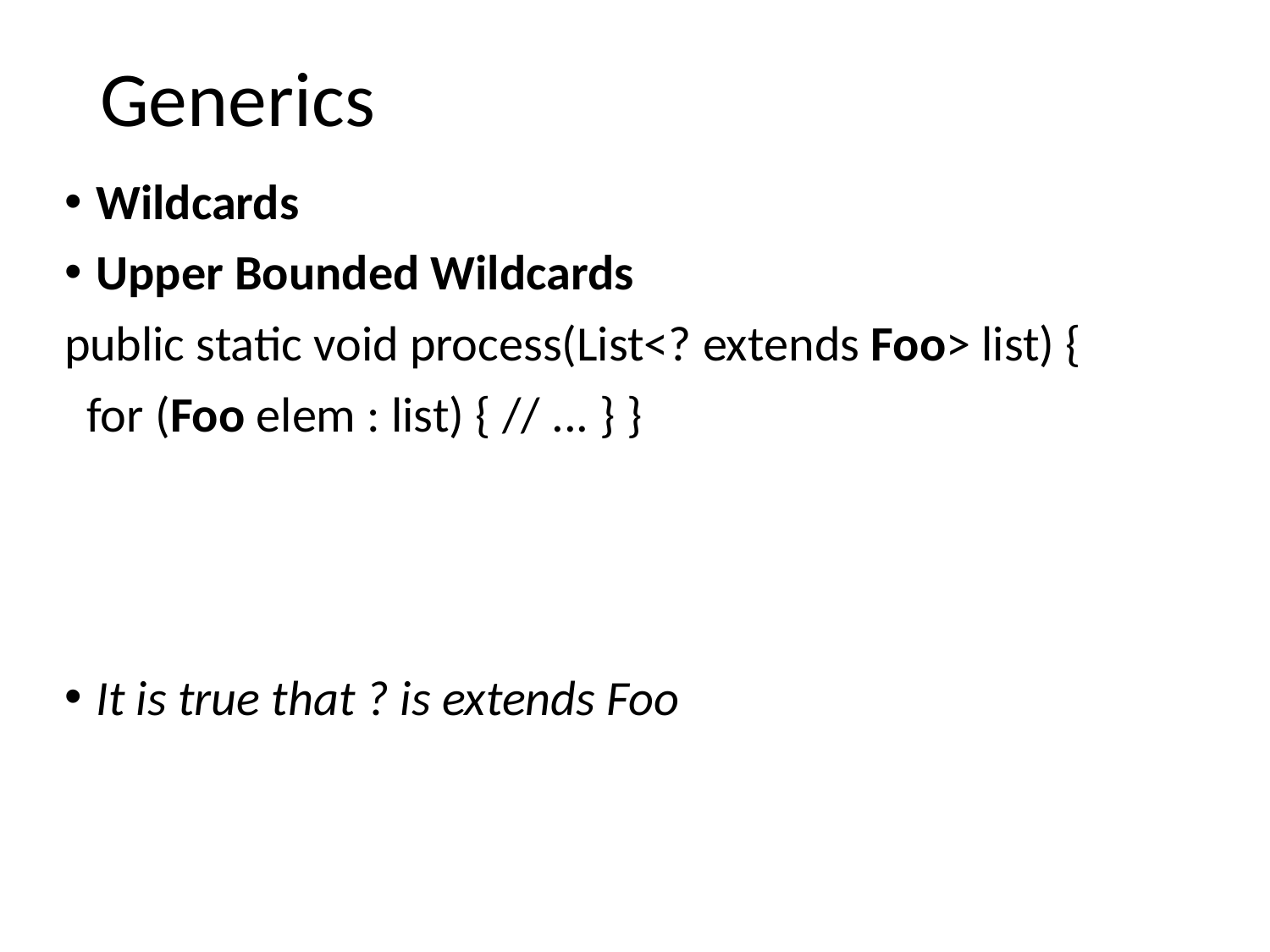

# Generics
Wildcards
Upper Bounded Wildcards
public static void process(List<? extends Foo> list) {
  for (Foo elem : list) { // ... } }

It is true that ? is extends Foo